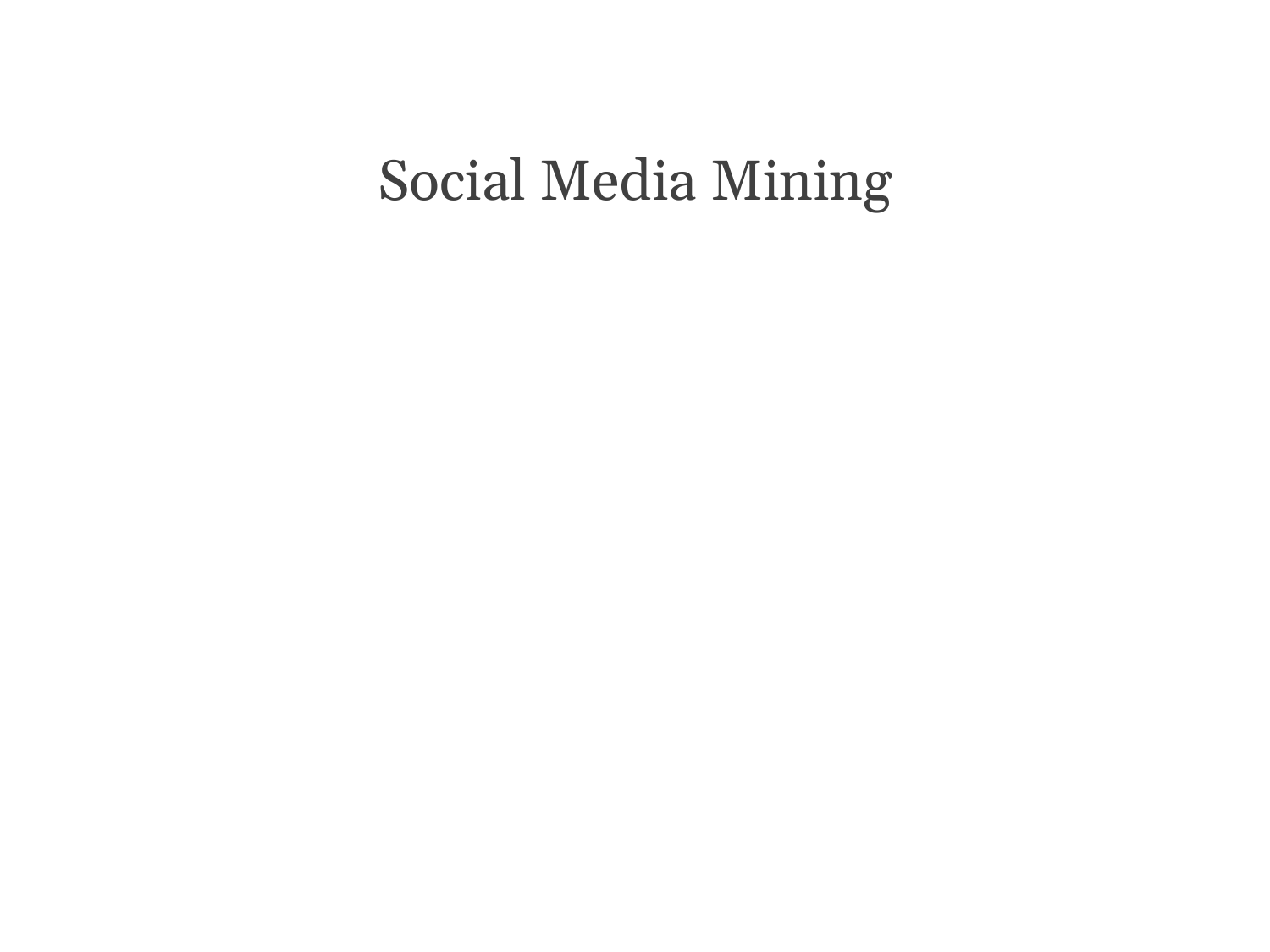

Social Media Mining
# Information Diffusion in Social Media